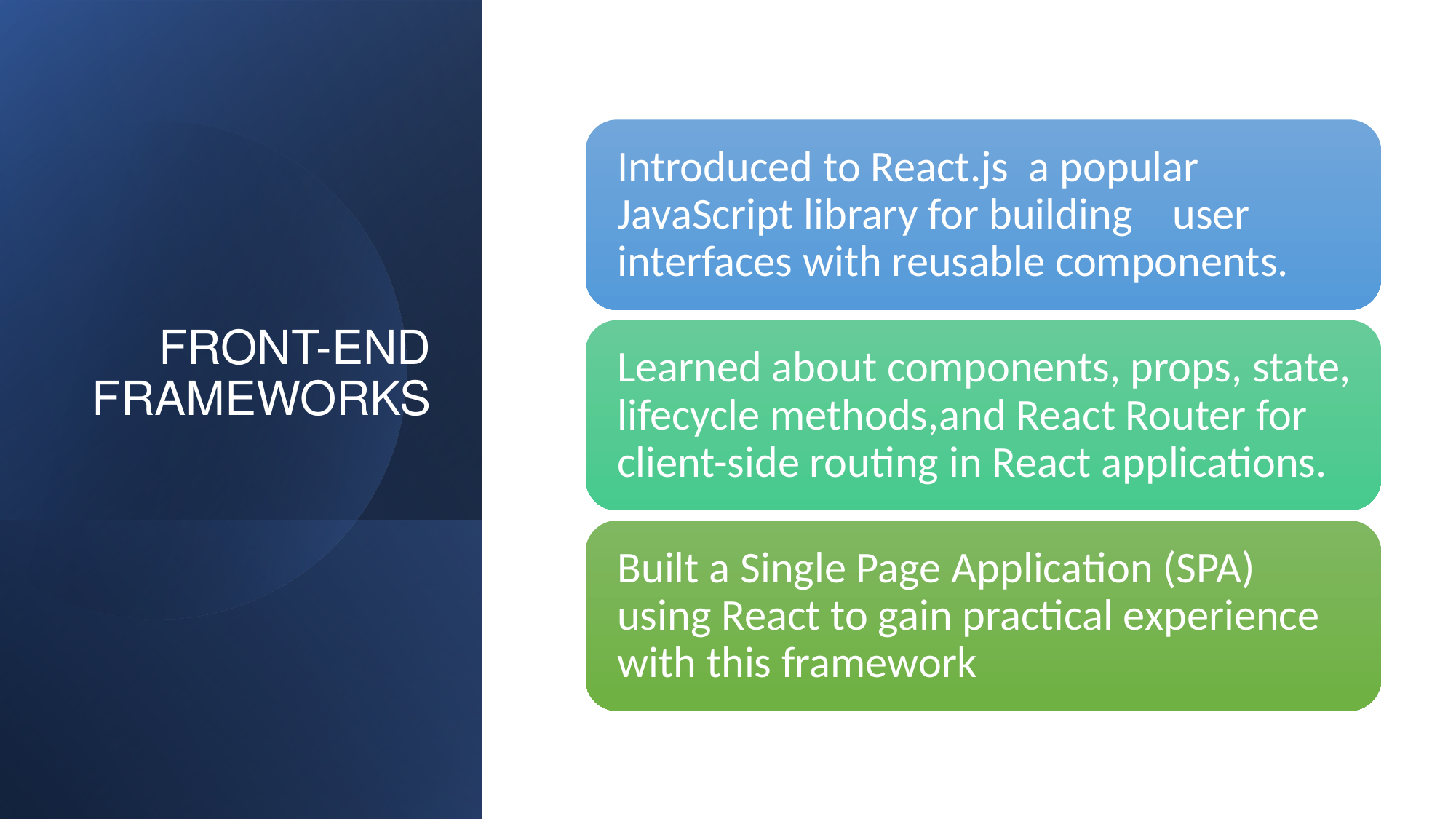

Introduced to React.js  a popular JavaScript library for building    user interfaces with reusable components.
Learned about components, props, state, lifecycle methods,and React Router for client-side routing in React applications.
Built a Single Page Application (SPA) using React to gain practical experience with this framework

# FRONT-END FRAMEWORKS